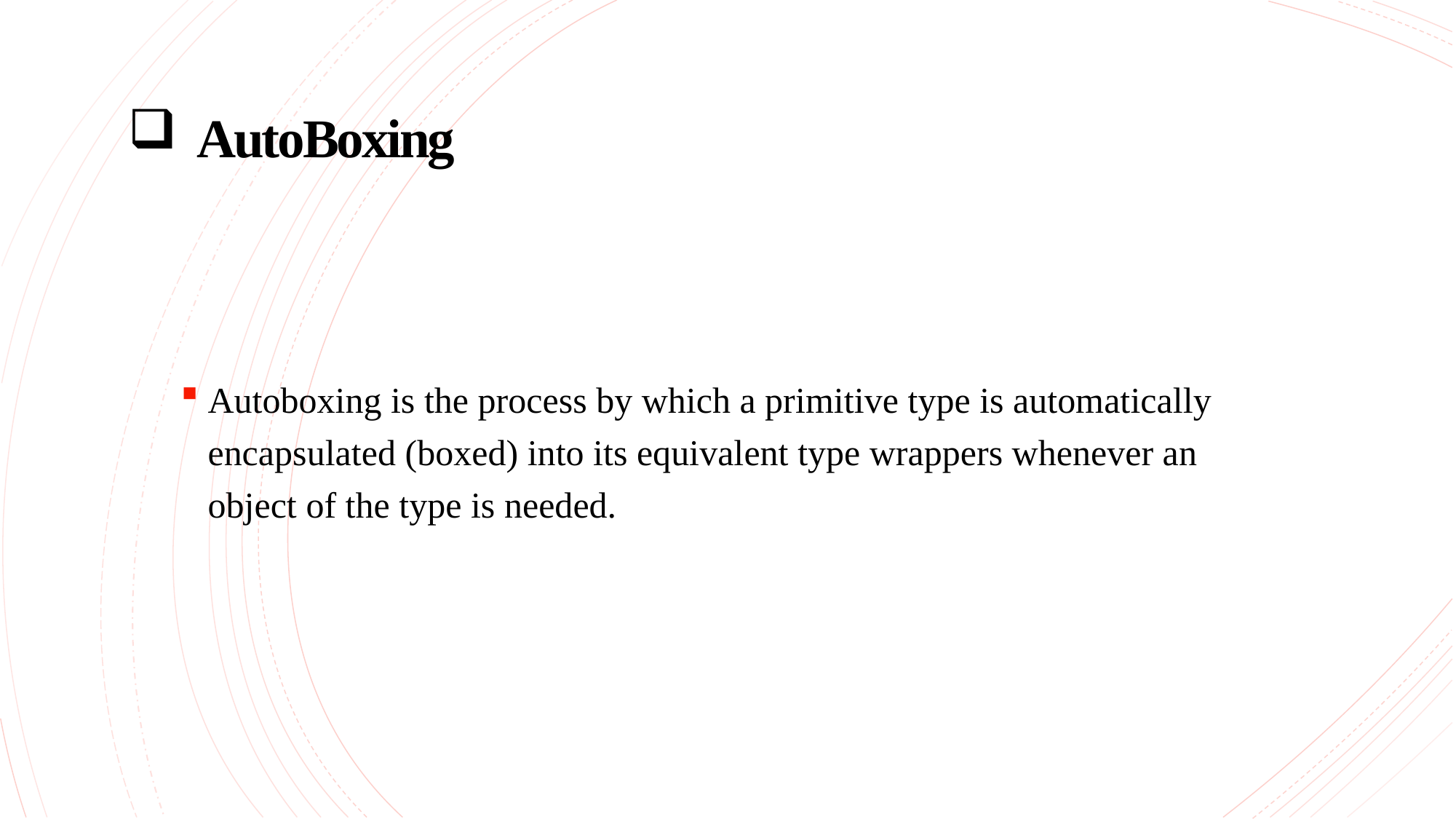

# AutoBoxing
Autoboxing is the process by which a primitive type is automatically encapsulated (boxed) into its equivalent type wrappers whenever an object of the type is needed.